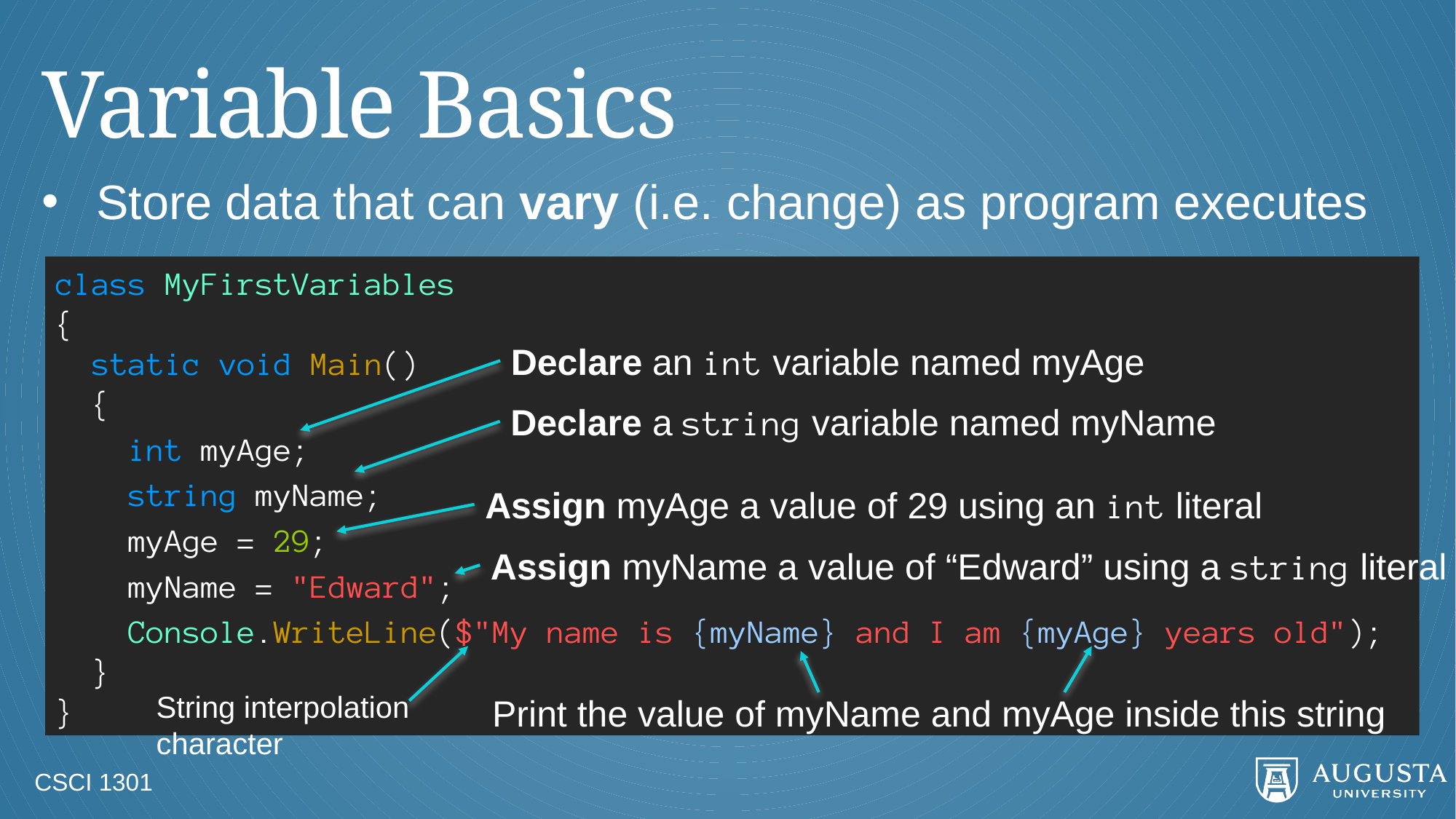

# Variable Basics
Store data that can vary (i.e. change) as program executes
class MyFirstVariables
{
  static void Main()
  {
    int myAge;
    string myName;
    myAge = 29;
    myName = "Edward";
    Console.WriteLine($"My name is {myName} and I am {myAge} years old");
  }
}
Declare an int variable named myAge
Declare a string variable named myName
Assign myAge a value of 29 using an int literal
Assign myName a value of “Edward” using a string literal
String interpolation character
Print the value of myName and myAge inside this string
CSCI 1301